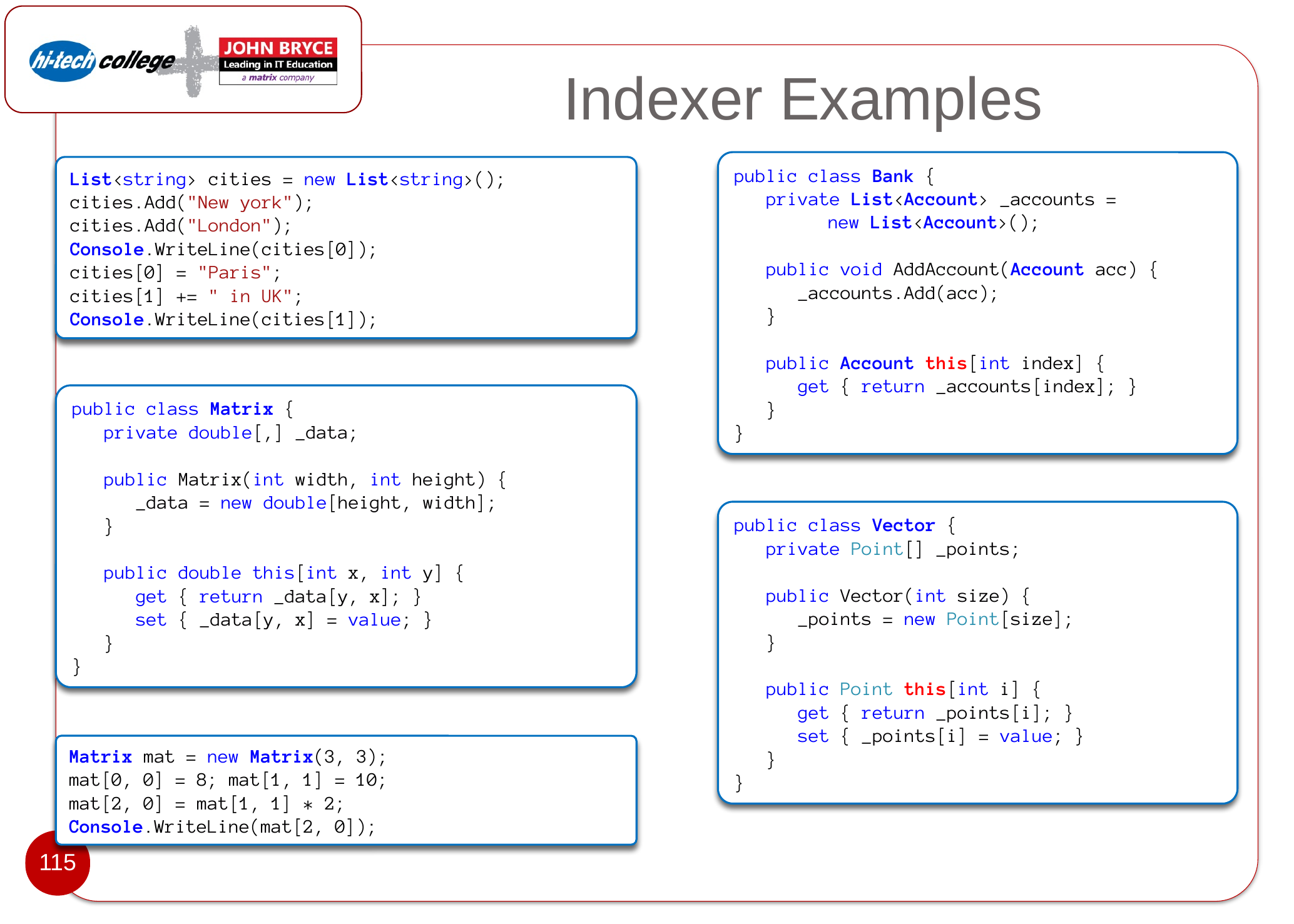

# Indexer Examples
public class Bank {
   private List<Account> _accounts =
	new List<Account>();

   public void AddAccount(Account acc) {
      _accounts.Add(acc);
   }

   public Account this[int index] {
      get { return _accounts[index]; }
   }
}
List<string> cities = new List<string>();
cities.Add("New york");
cities.Add("London");
Console.WriteLine(cities[0]);
cities[0] = "Paris";
cities[1] += " in UK";
Console.WriteLine(cities[1]);

public class Matrix {
   private double[,] _data;

   public Matrix(int width, int height) {
      _data = new double[height, width];
   }

   public double this[int x, int y] {
      get { return _data[y, x]; }
      set { _data[y, x] = value; }
   }
}
public class Vector {
   private Point[] _points;

   public Vector(int size) {
      _points = new Point[size];
   }

   public Point this[int i] {
      get { return _points[i]; }
      set { _points[i] = value; }
   }
}
Matrix mat = new Matrix(3, 3);
mat[0, 0] = 8; mat[1, 1] = 10;
mat[2, 0] = mat[1, 1] * 2;
Console.WriteLine(mat[2, 0]);
115